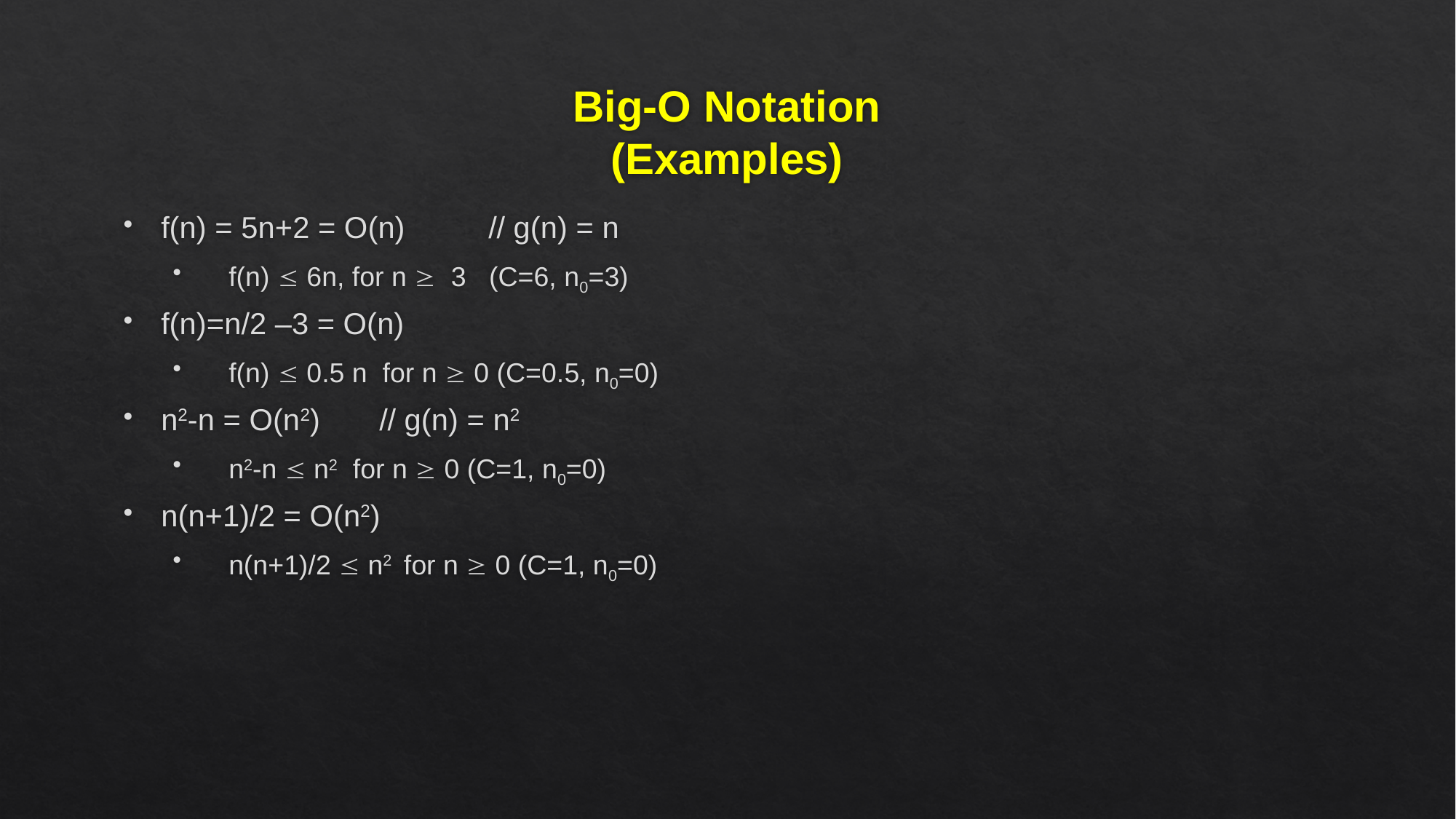

# Big-O Notation (Examples)
f(n) = 5n+2 = O(n)	// g(n) = n
   f(n) ≤ 6n, for n ≥  3   (C=6, n0=3)
f(n)=n/2 –3 = O(n)
   f(n) ≤ 0.5 n  for n ≥ 0 (C=0.5, n0=0)
n2-n = O(n2) 	// g(n) = n2
   n2-n ≤ n2  for n ≥ 0 (C=1, n0=0)
n(n+1)/2 = O(n2)
   n(n+1)/2 ≤ n2  for n ≥ 0 (C=1, n0=0)